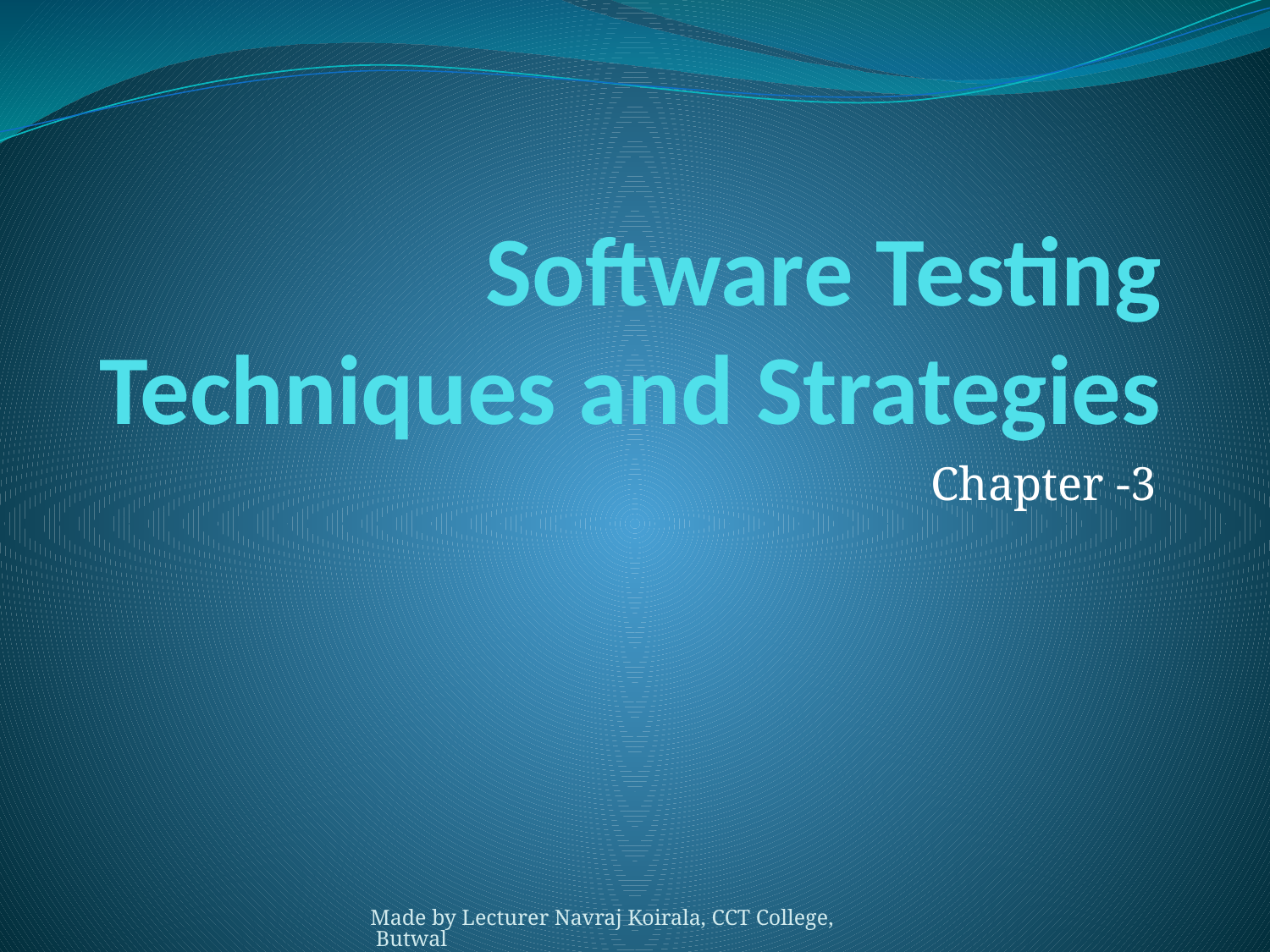

# Software Testing Techniques and Strategies
Chapter -3
Made by Lecturer Navraj Koirala, CCT College, Butwal